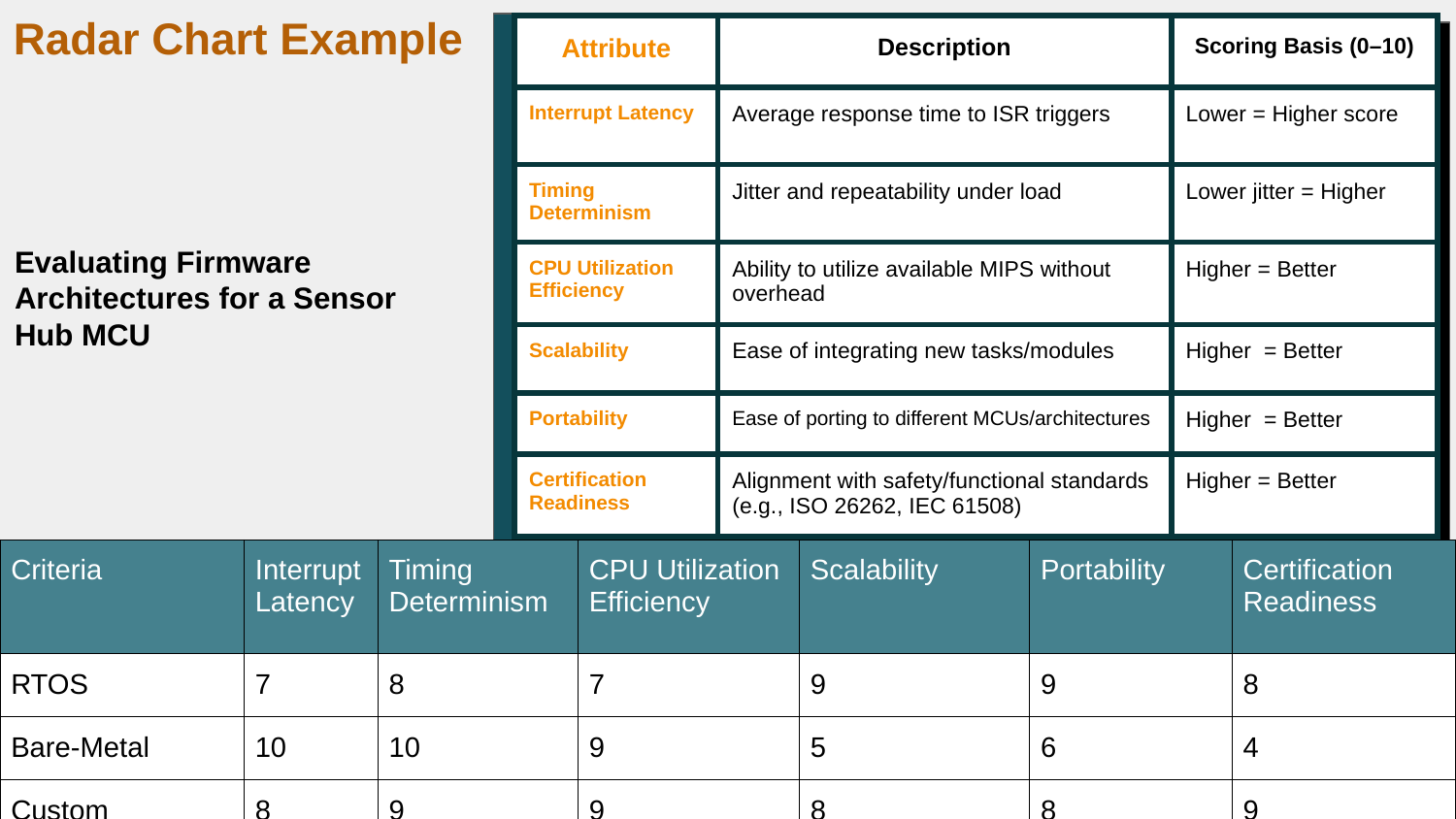

Radar Chart Example

| Attribute | Description | Scoring Basis (0–10) |
| --- | --- | --- |
| Interrupt Latency | Average response time to ISR triggers | Lower = Higher score |
| Timing Determinism | Jitter and repeatability under load | Lower jitter = Higher |
| CPU Utilization Efficiency | Ability to utilize available MIPS without overhead | Higher = Better |
| Scalability | Ease of integrating new tasks/modules | Higher = Better |
| Portability | Ease of porting to different MCUs/architectures | Higher = Better |
| Certification Readiness | Alignment with safety/functional standards (e.g., ISO 26262, IEC 61508) | Higher = Better |

Evaluating Firmware Architectures for a Sensor Hub MCU
| Criteria | Interrupt Latency | Timing Determinism | CPU Utilization Efficiency | Scalability | Portability | Certification Readiness |
| --- | --- | --- | --- | --- | --- | --- |
| RTOS | 7 | 8 | 7 | 9 | 9 | 8 |
| Bare-Metal | 10 | 10 | 9 | 5 | 6 | 4 |
| Custom | 8 | 9 | 9 | 8 | 8 | 9 |